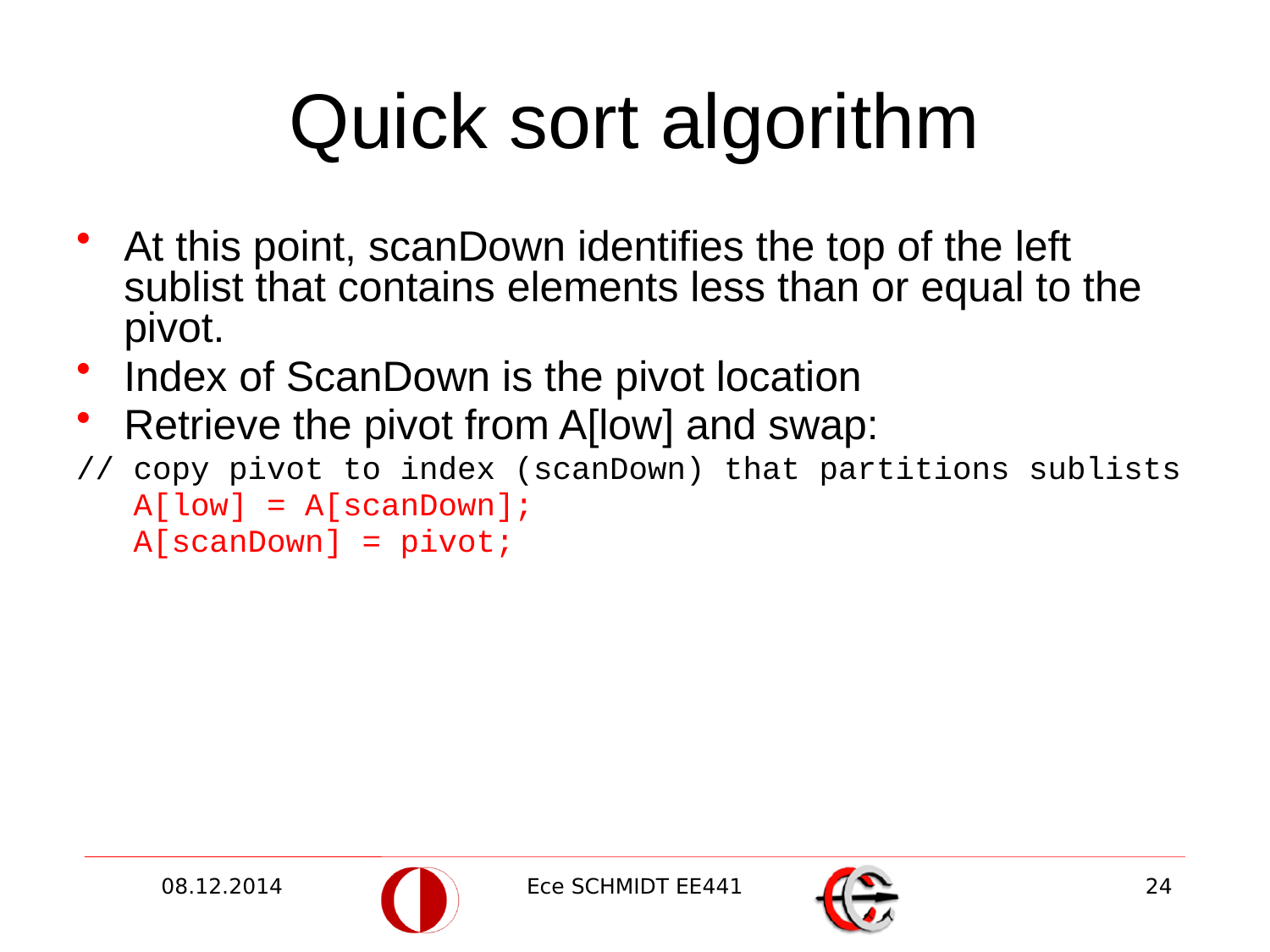

# Quick sort algorithm
At this point, scanDown identifies the top of the left sublist that contains elements less than or equal to the pivot.
Index of ScanDown is the pivot location
Retrieve the pivot from A[low] and swap:
// copy pivot to index (scanDown) that partitions sublists
   A[low] = A[scanDown];
   A[scanDown] = pivot;

08.12.2014
Ece SCHMIDT EE441
24